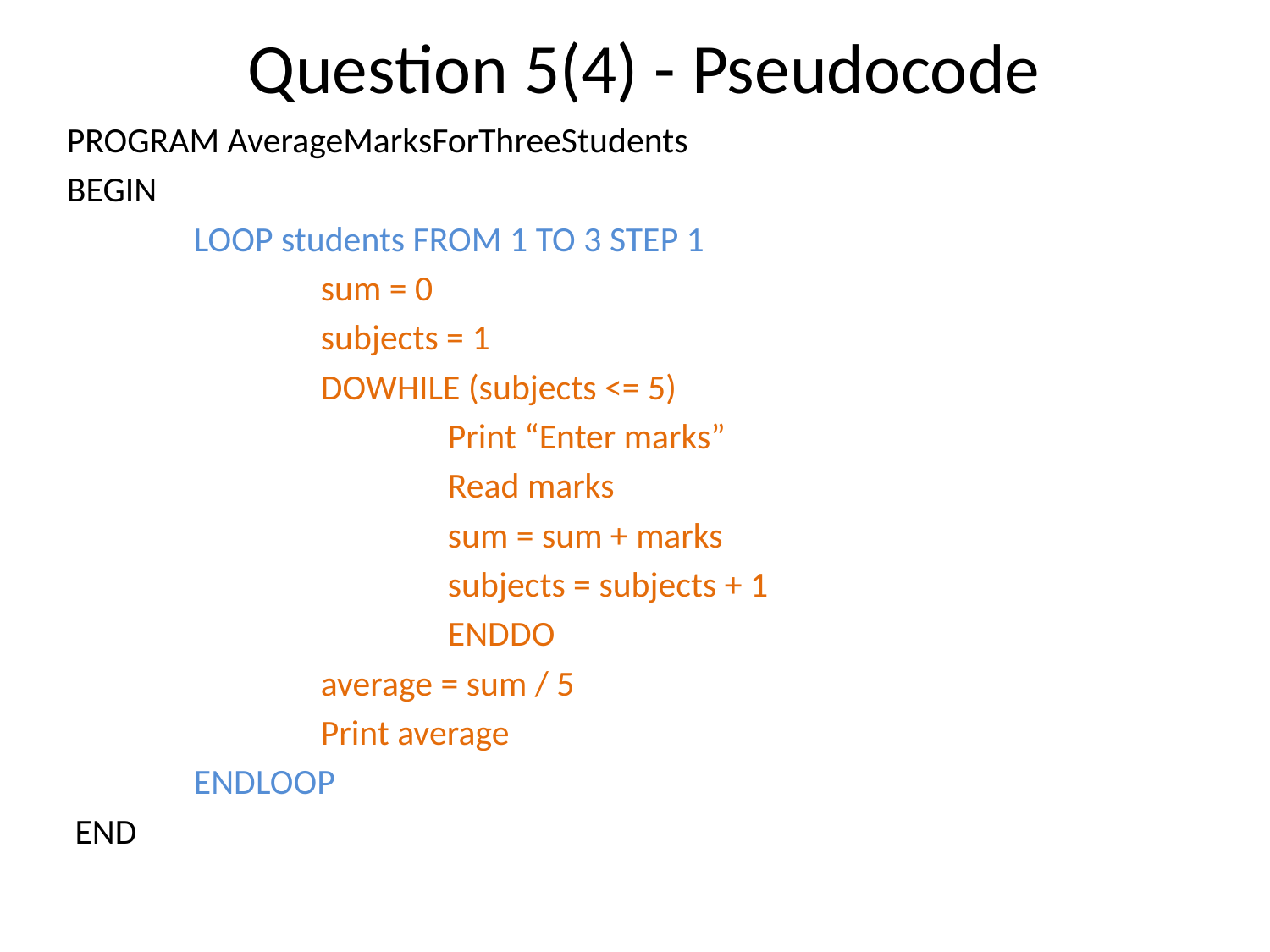

# Question 5(4) - Pseudocode
PROGRAM AverageMarksForThreeStudents
BEGIN
	LOOP students FROM 1 TO 3 STEP 1
		sum = 0
          		subjects = 1
              		DOWHILE (subjects <= 5)
			Print “Enter marks”
			Read marks
			sum = sum + marks
			subjects = subjects + 1
                		ENDDO
		average = sum / 5
		Print average
	ENDLOOP
 END